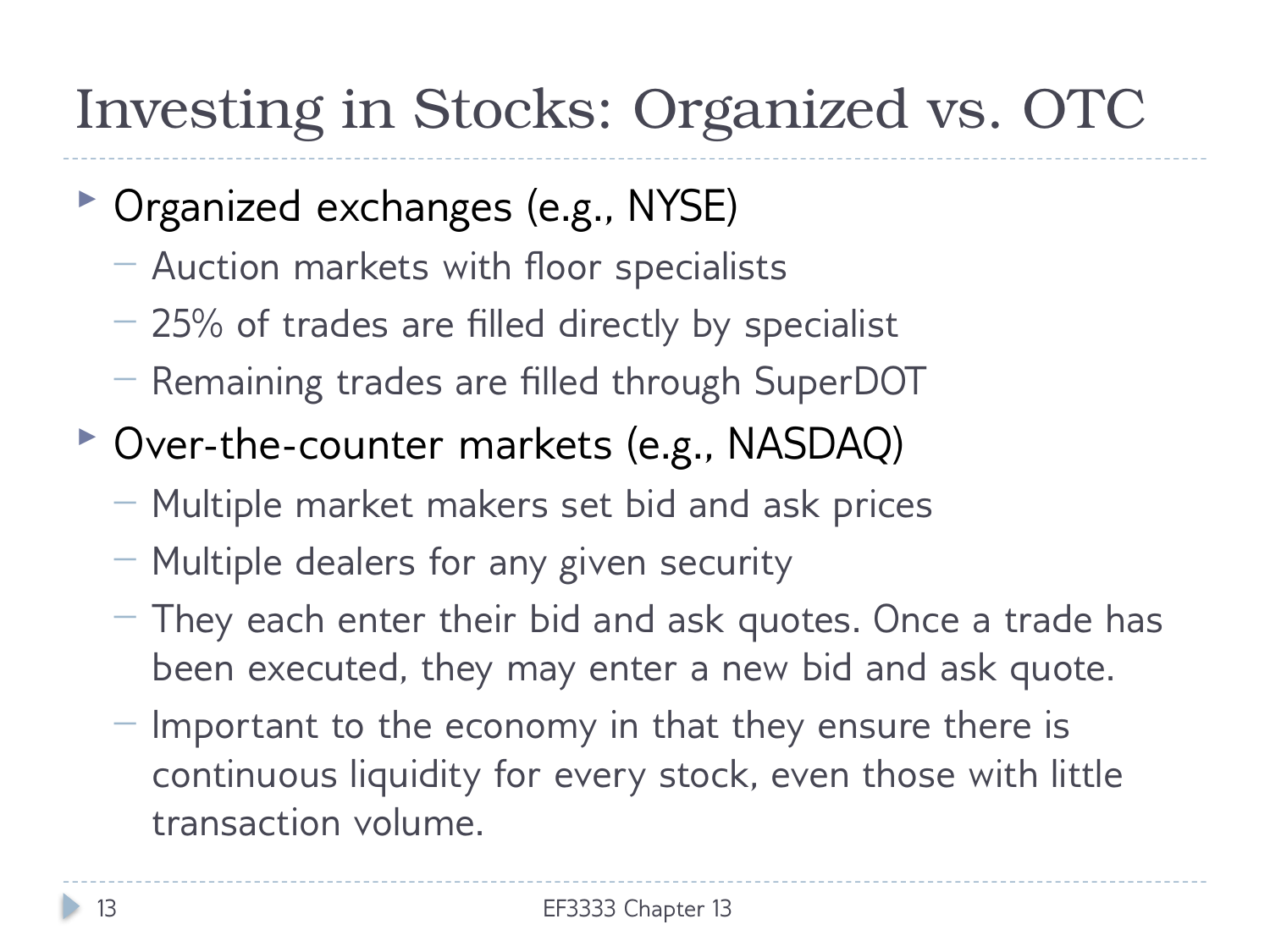

# Investing in Stocks: Organized vs. OTC
Organized exchanges (e.g., NYSE)
Auction markets with floor specialists
25% of trades are filled directly by specialist
Remaining trades are filled through SuperDOT
Over-the-counter markets (e.g., NASDAQ)
Multiple market makers set bid and ask prices
Multiple dealers for any given security
They each enter their bid and ask quotes. Once a trade has been executed, they may enter a new bid and ask quote.
Important to the economy in that they ensure there is continuous liquidity for every stock, even those with little transaction volume.

13
EF3333 Chapter 13